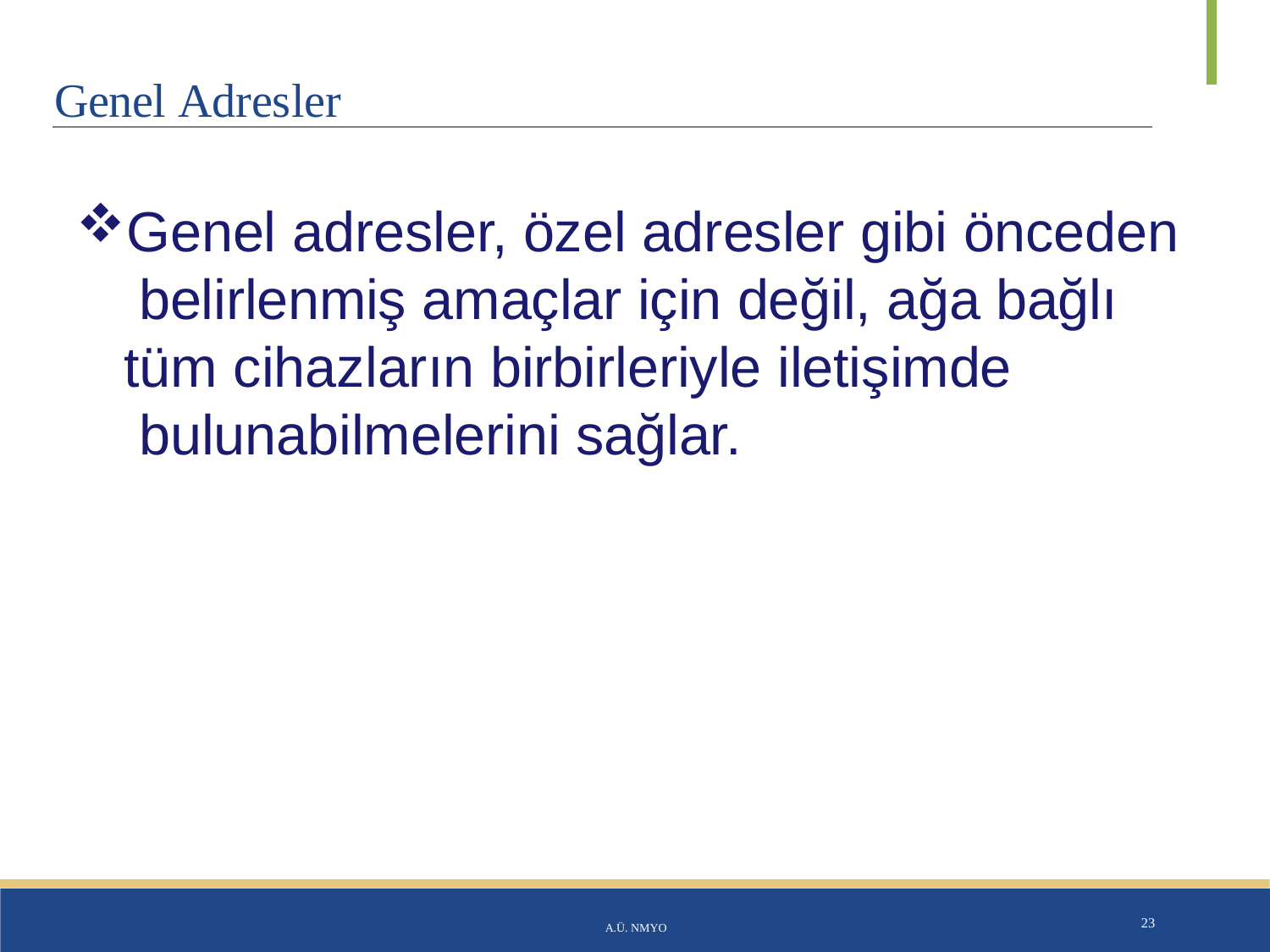

# Genel Adresler
Genel adresler, özel adresler gibi önceden  belirlenmiş amaçlar için değil, ağa bağlı
tüm cihazların birbirleriyle iletişimde  bulunabilmelerini sağlar.
A.Ü. NMYO
23